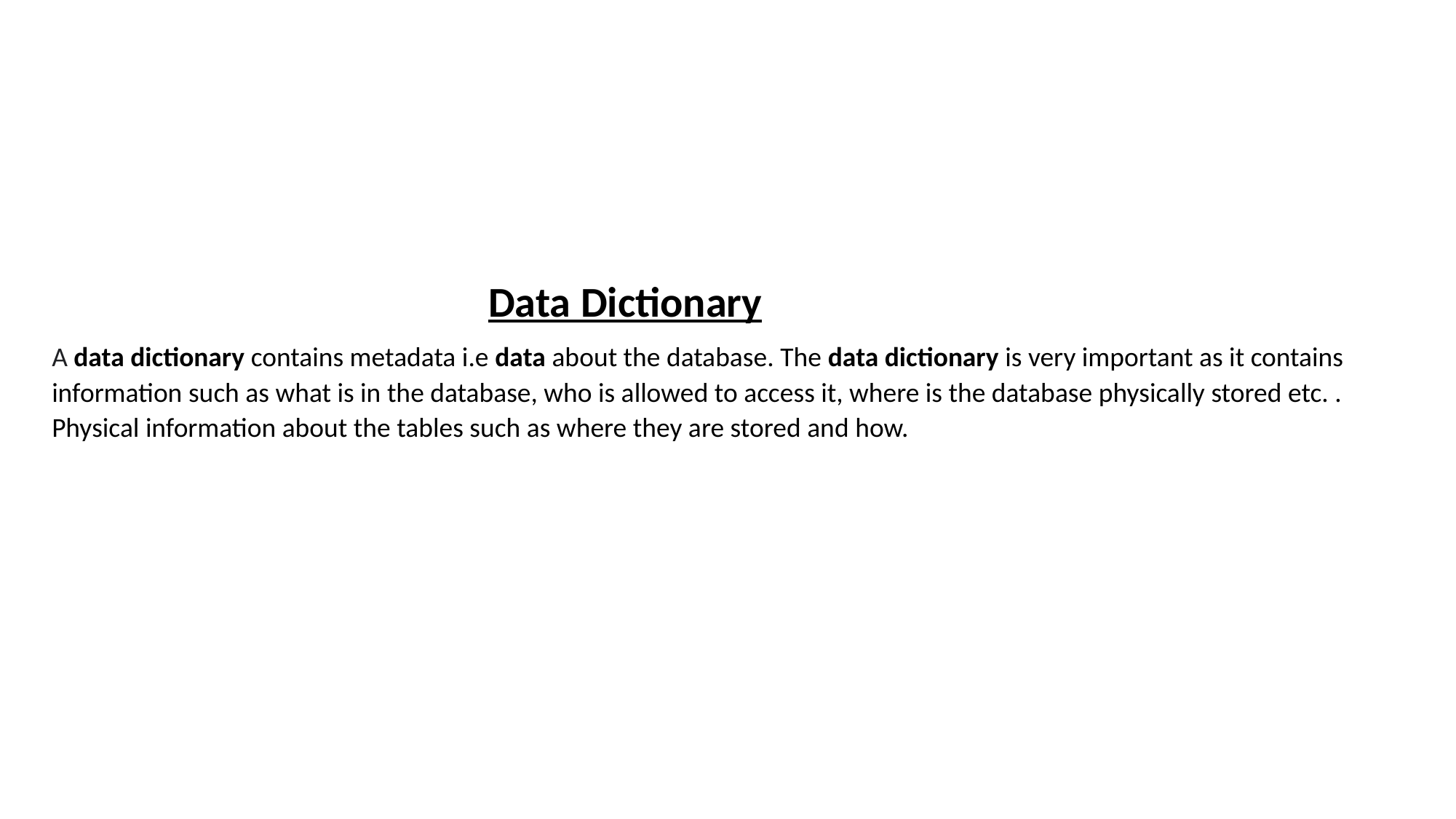

Data Dictionary
A data dictionary contains metadata i.e data about the database. The data dictionary is very important as it contains information such as what is in the database, who is allowed to access it, where is the database physically stored etc. . Physical information about the tables such as where they are stored and how.